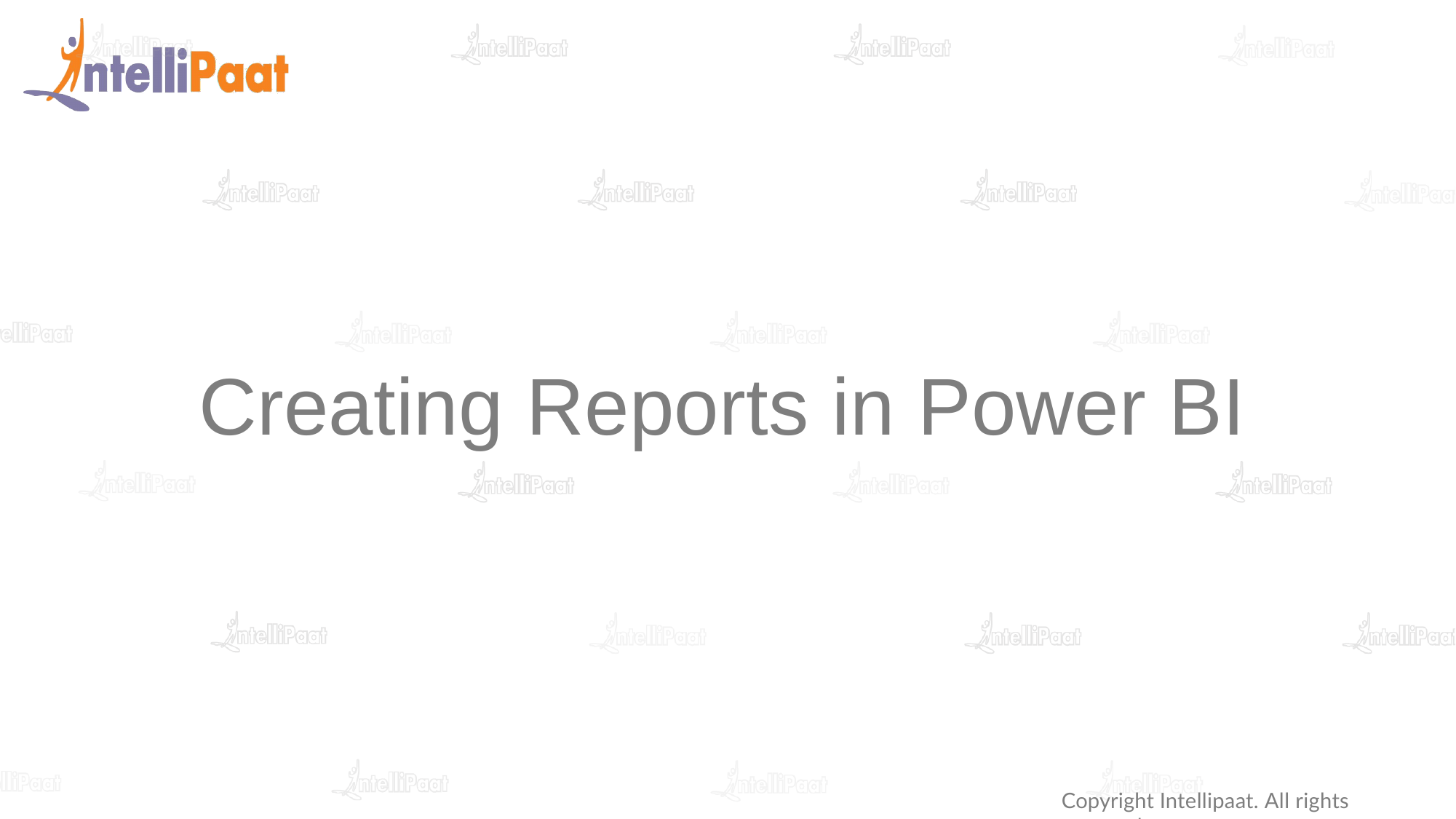

# Creating Reports in Power BI
Copyright Intellipaat. All rights reserved.